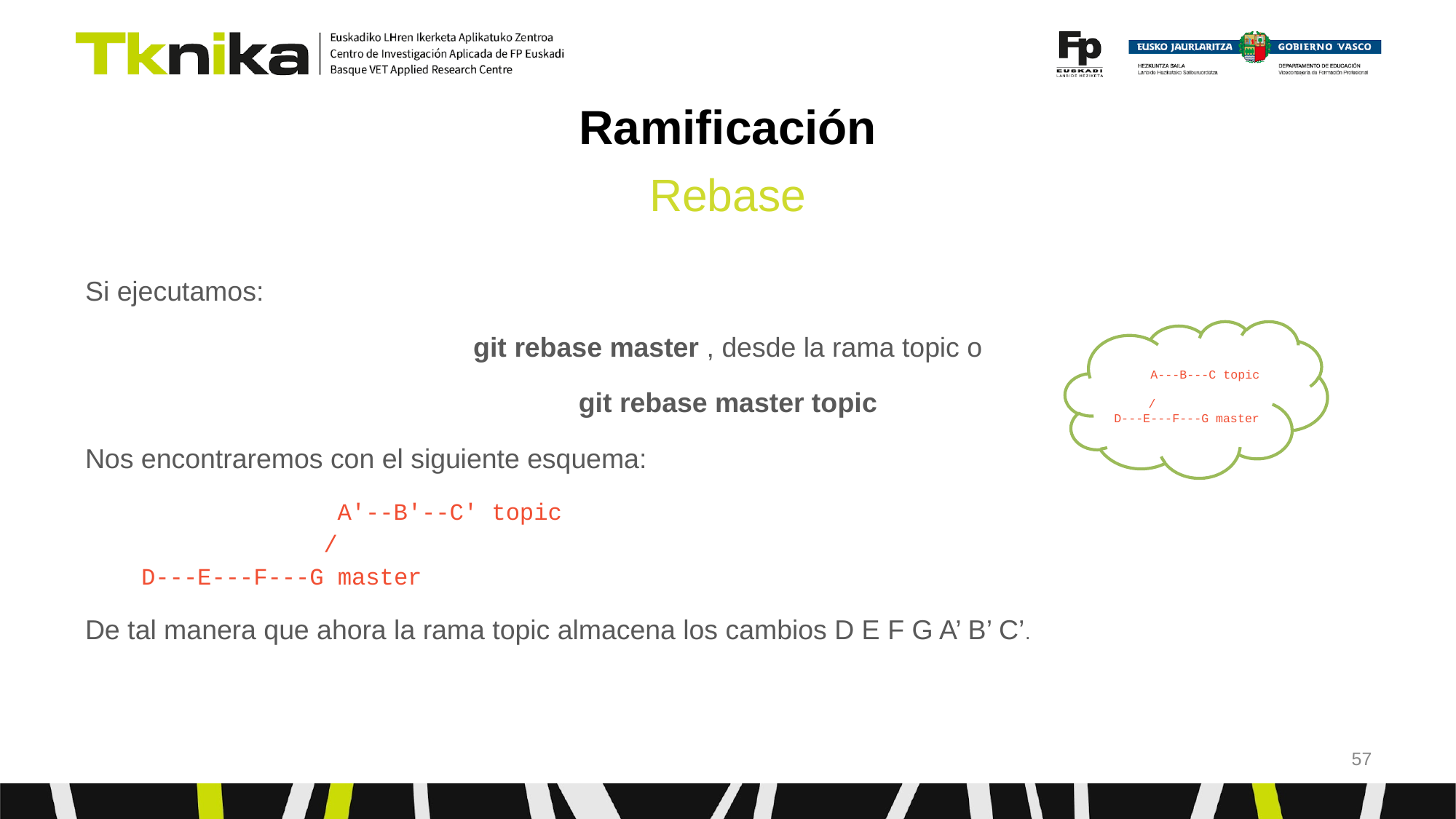

# Ramificación
Rebase
Si ejecutamos:
git rebase master , desde la rama topic o
git rebase master topic
Nos encontraremos con el siguiente esquema:
                  A'--B'--C' topic
                 /
    D---E---F---G master
De tal manera que ahora la rama topic almacena los cambios D E F G A’ B’ C’.
     A---B---C topic
     /
D---E---F---G master
57